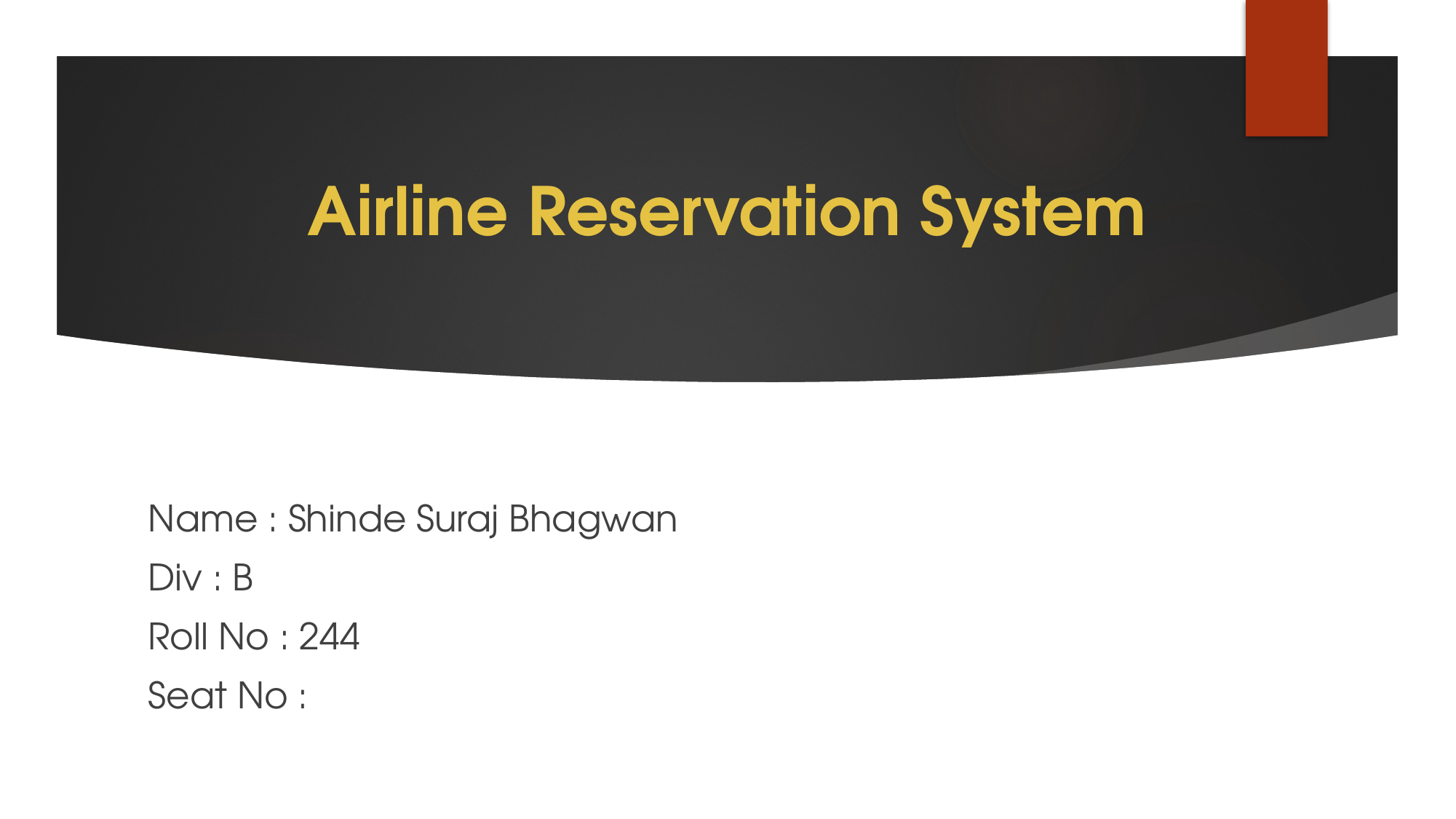

# Airline Reservation System
Name : Shinde Suraj Bhagwan
Div : B
Roll No : 244
Seat No :